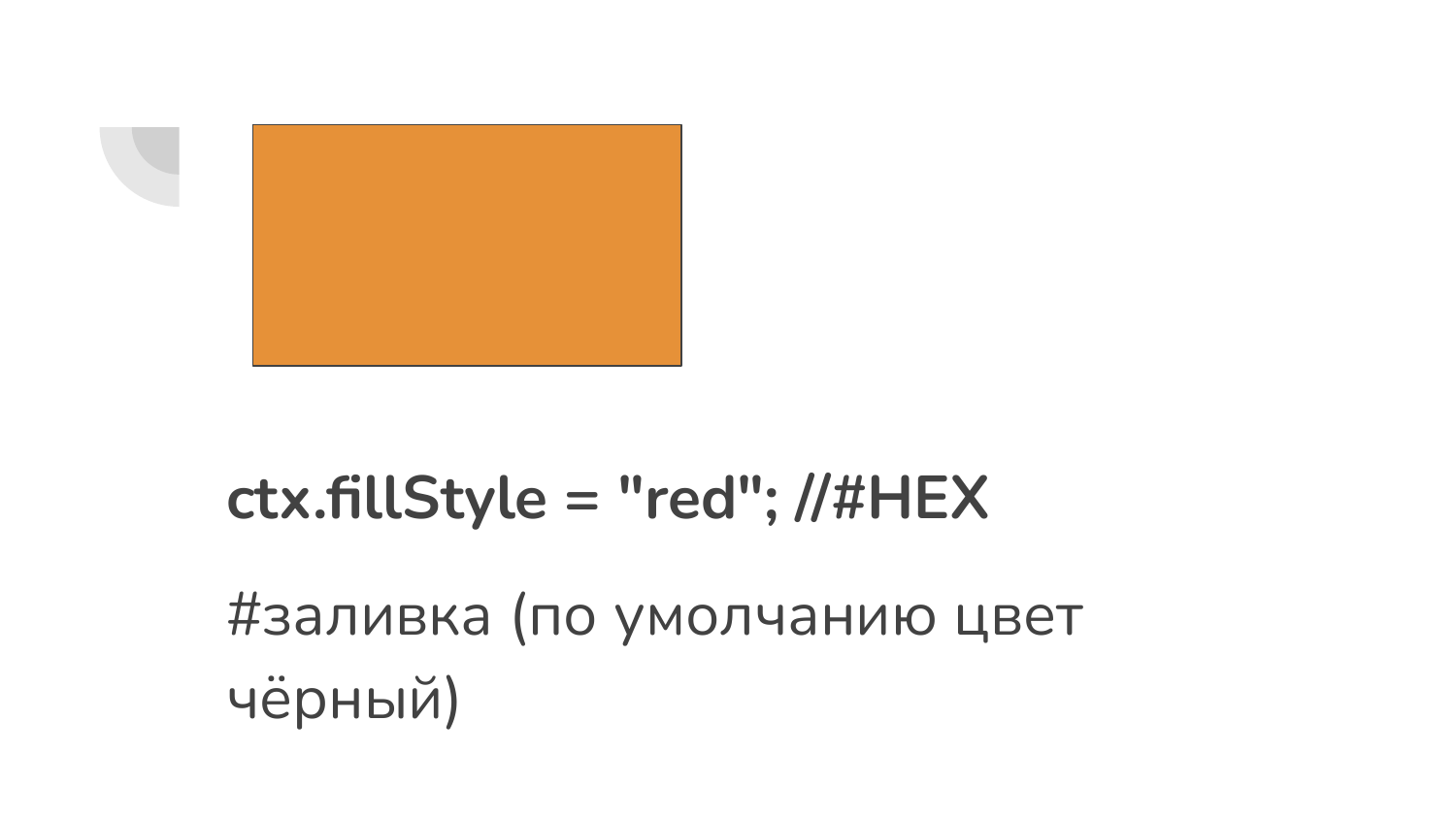

ctx.fillStyle = "red"; //#HEX
#заливка (по умолчанию цвет чёрный)